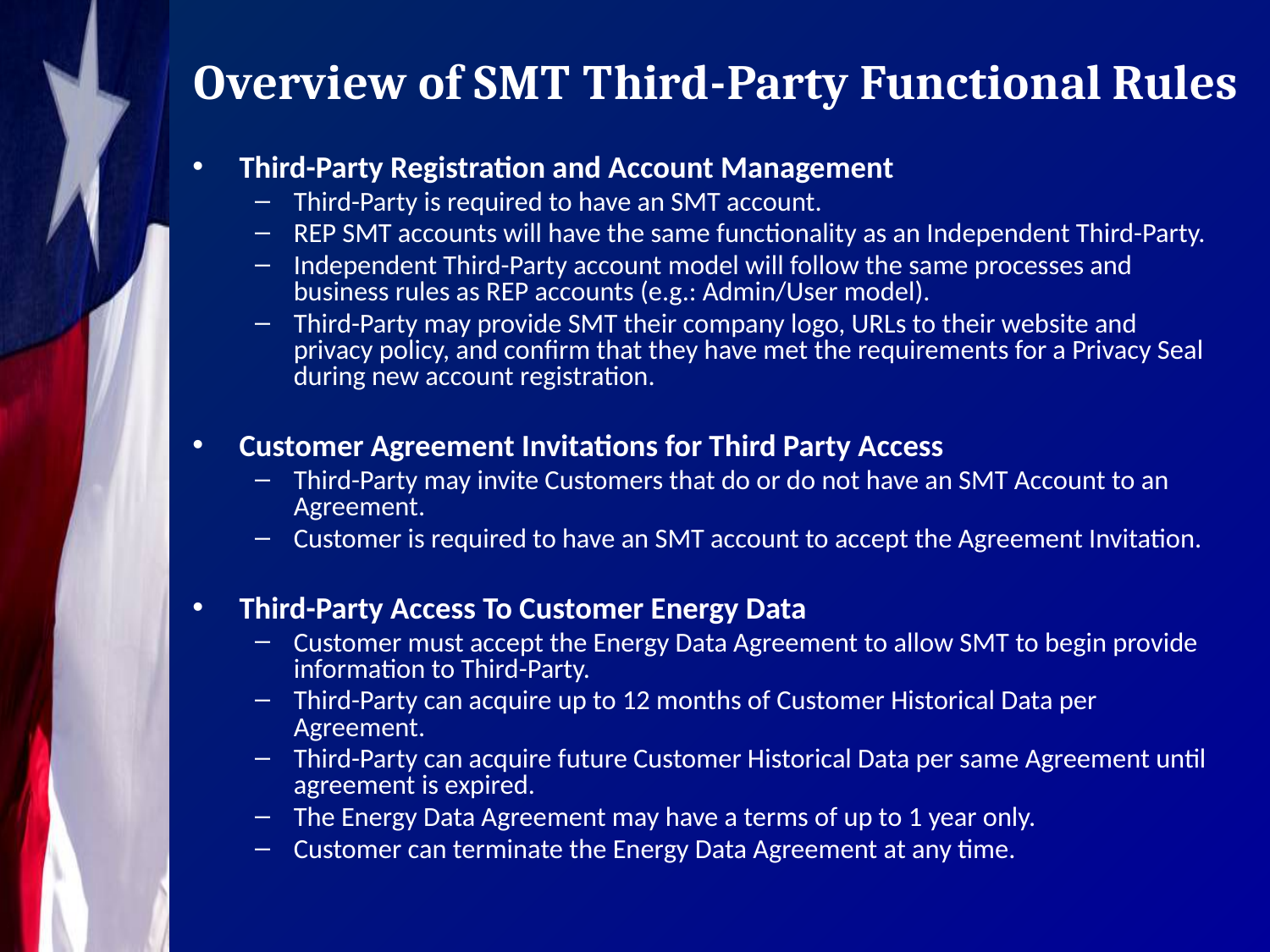

# Overview of SMT Third-Party Functional Rules
Third-Party Registration and Account Management
Third-Party is required to have an SMT account.
REP SMT accounts will have the same functionality as an Independent Third-Party.
Independent Third-Party account model will follow the same processes and business rules as REP accounts (e.g.: Admin/User model).
Third-Party may provide SMT their company logo, URLs to their website and privacy policy, and confirm that they have met the requirements for a Privacy Seal during new account registration.

Customer Agreement Invitations for Third Party Access
Third-Party may invite Customers that do or do not have an SMT Account to an Agreement.
Customer is required to have an SMT account to accept the Agreement Invitation.

Third-Party Access To Customer Energy Data
Customer must accept the Energy Data Agreement to allow SMT to begin provide information to Third-Party.
Third-Party can acquire up to 12 months of Customer Historical Data per Agreement.
Third-Party can acquire future Customer Historical Data per same Agreement until agreement is expired.
The Energy Data Agreement may have a terms of up to 1 year only.
Customer can terminate the Energy Data Agreement at any time.